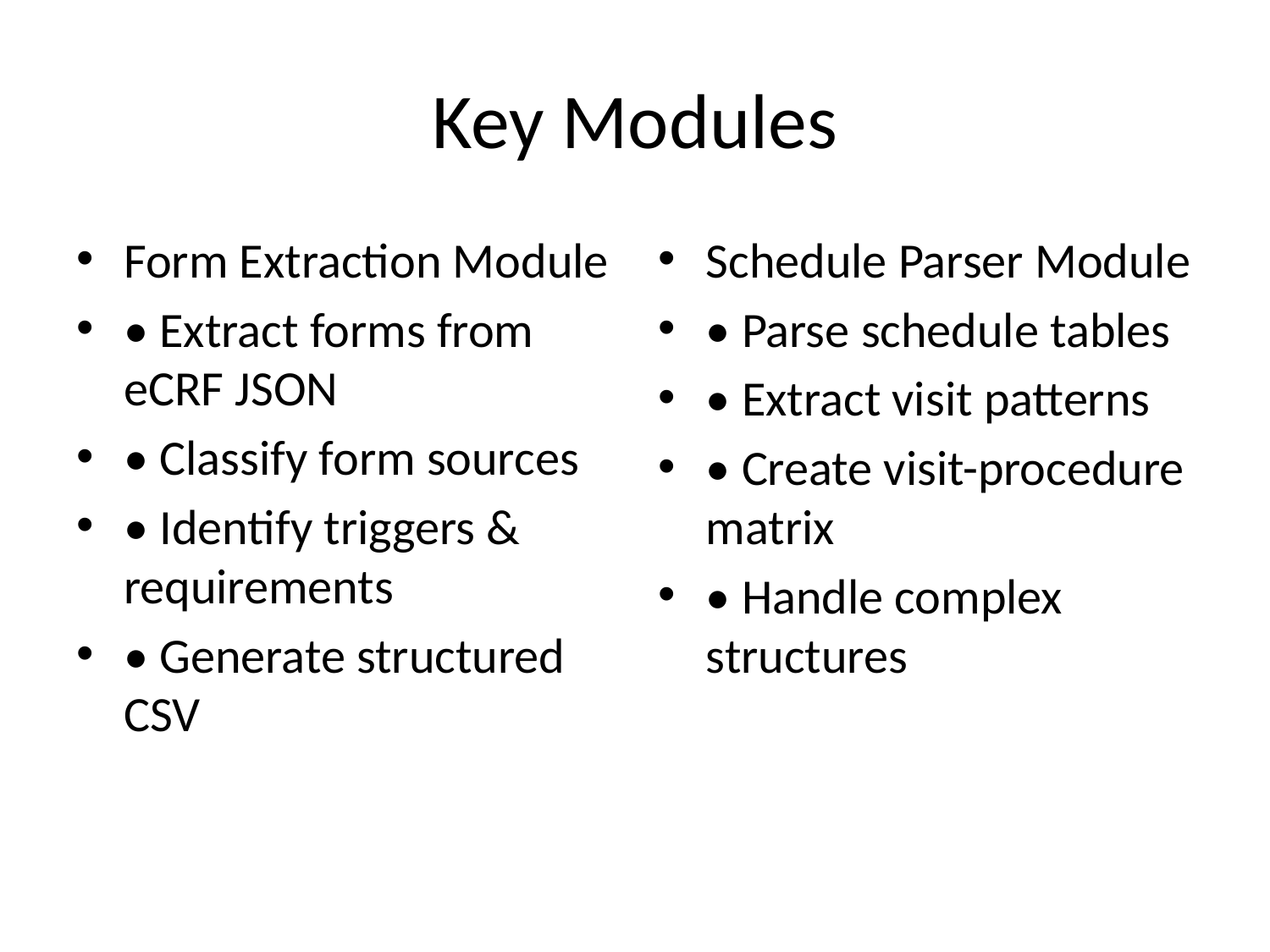

# Key Modules
Form Extraction Module
• Extract forms from eCRF JSON
• Classify form sources
• Identify triggers & requirements
• Generate structured CSV
Schedule Parser Module
• Parse schedule tables
• Extract visit patterns
• Create visit-procedure matrix
• Handle complex structures